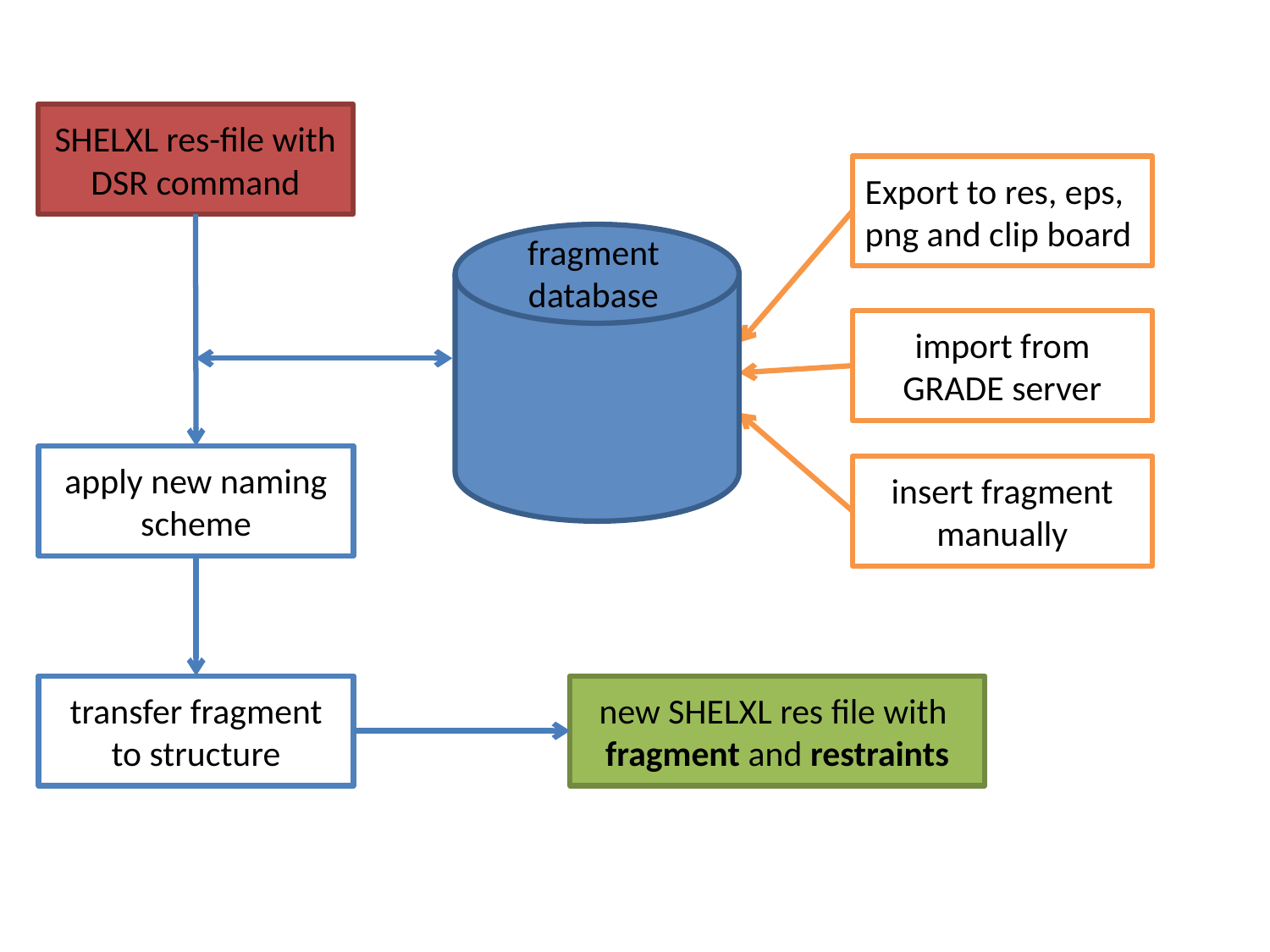

SHELXL res-file with DSR command
Export to res, eps, png and clip board
fragment database

import from GRADE server
apply new naming scheme
insert fragment manually
transfer fragment to structure
new SHELXL res file with
fragment and restraints